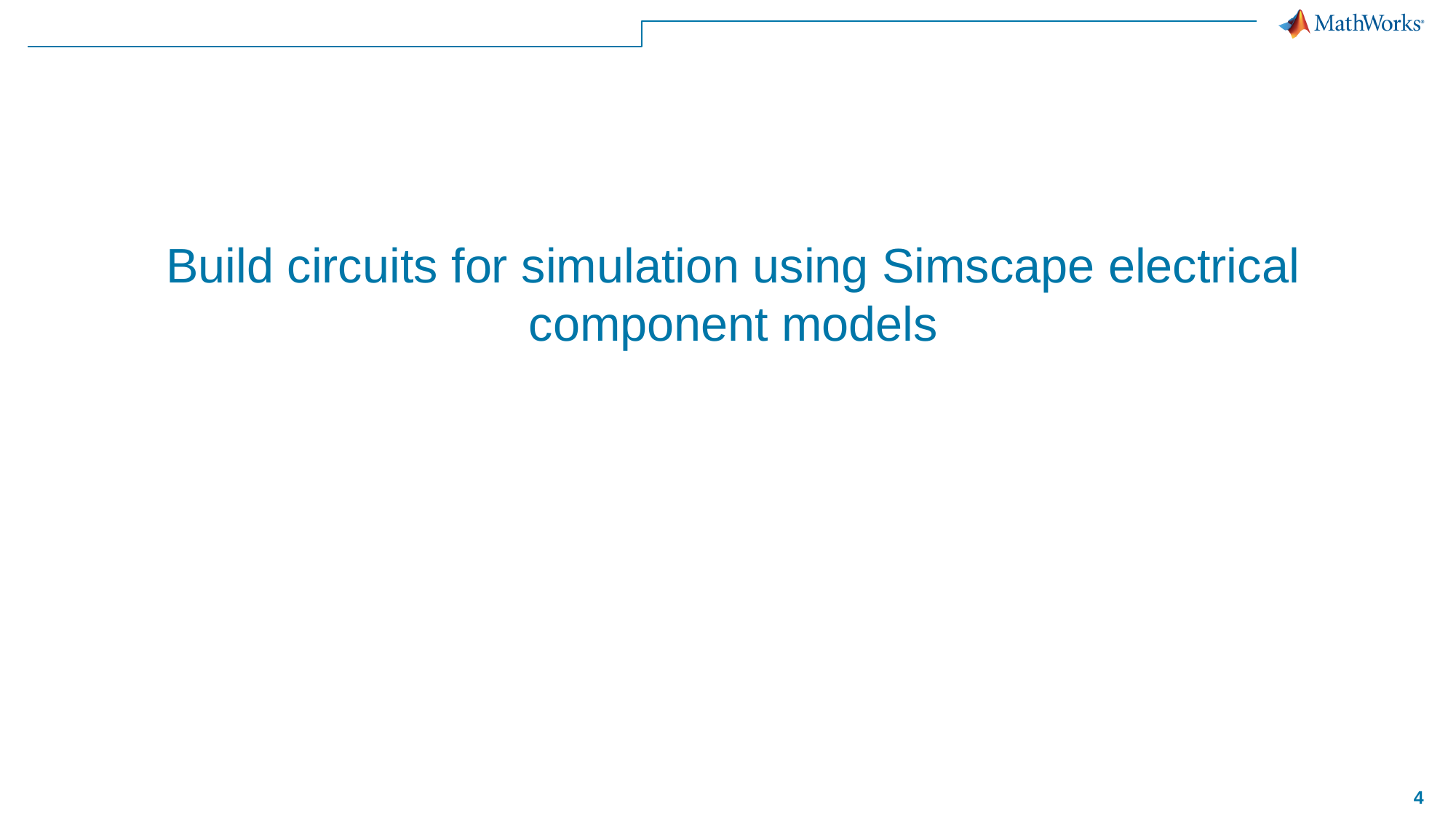

# Build circuits for simulation using Simscape electrical component models